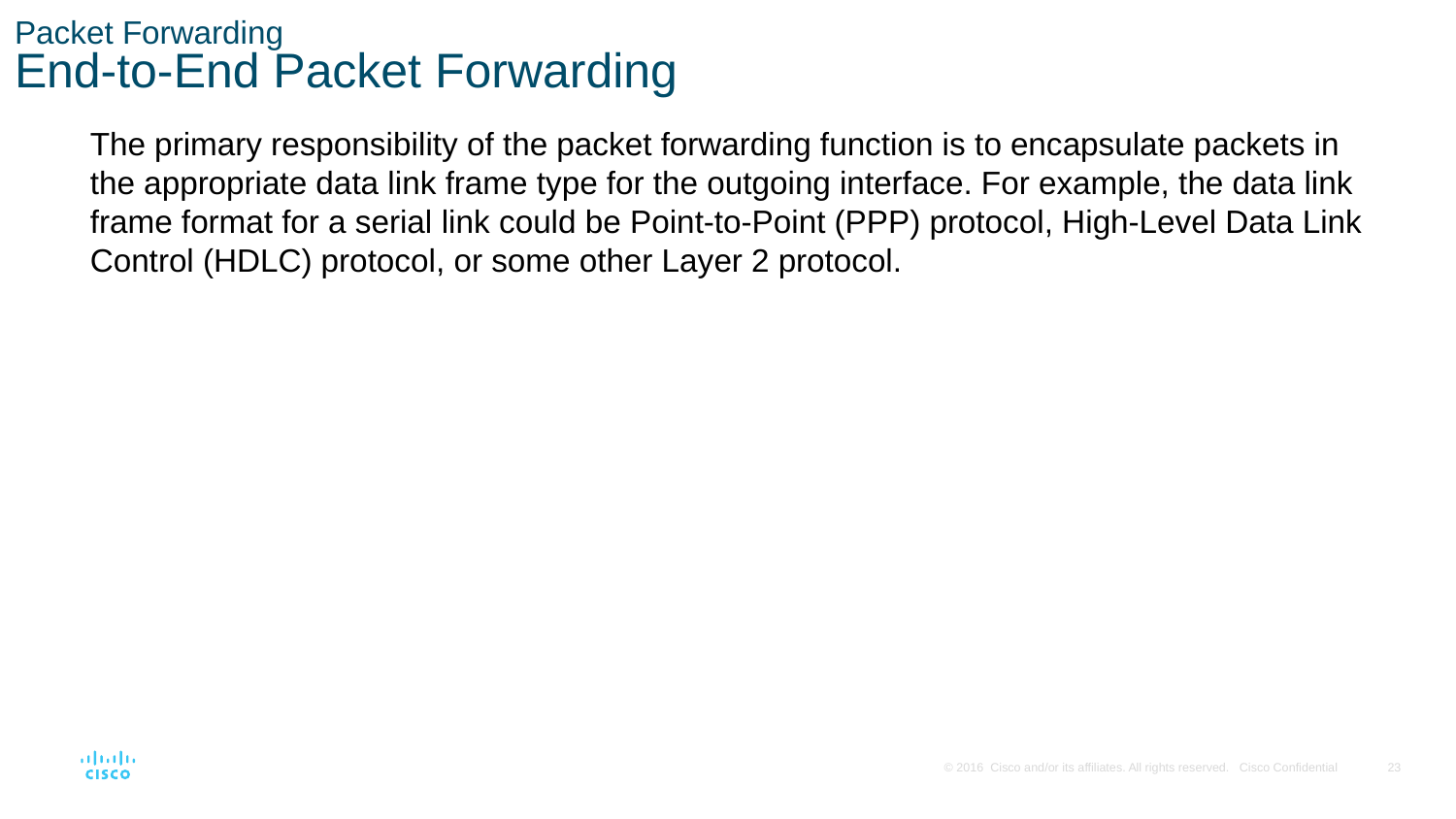

# Packet Forwarding End-to-End Packet Forwarding
The primary responsibility of the packet forwarding function is to encapsulate packets in the appropriate data link frame type for the outgoing interface. For example, the data link frame format for a serial link could be Point-to-Point (PPP) protocol, High-Level Data Link Control (HDLC) protocol, or some other Layer 2 protocol.